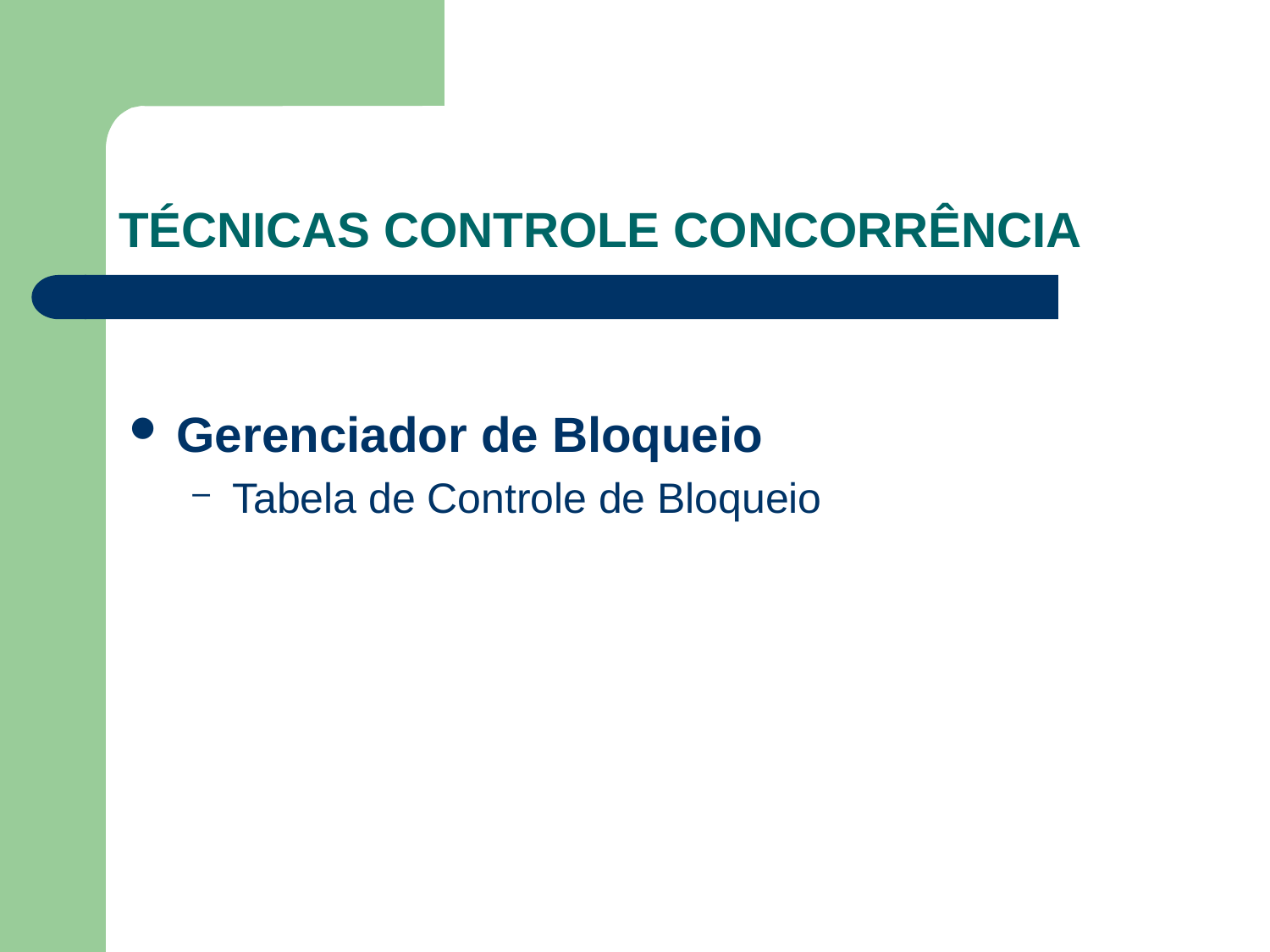

# TÉCNICAS CONTROLE CONCORRÊNCIA

Gerenciador de Bloqueio
Tabela de Controle de Bloqueio